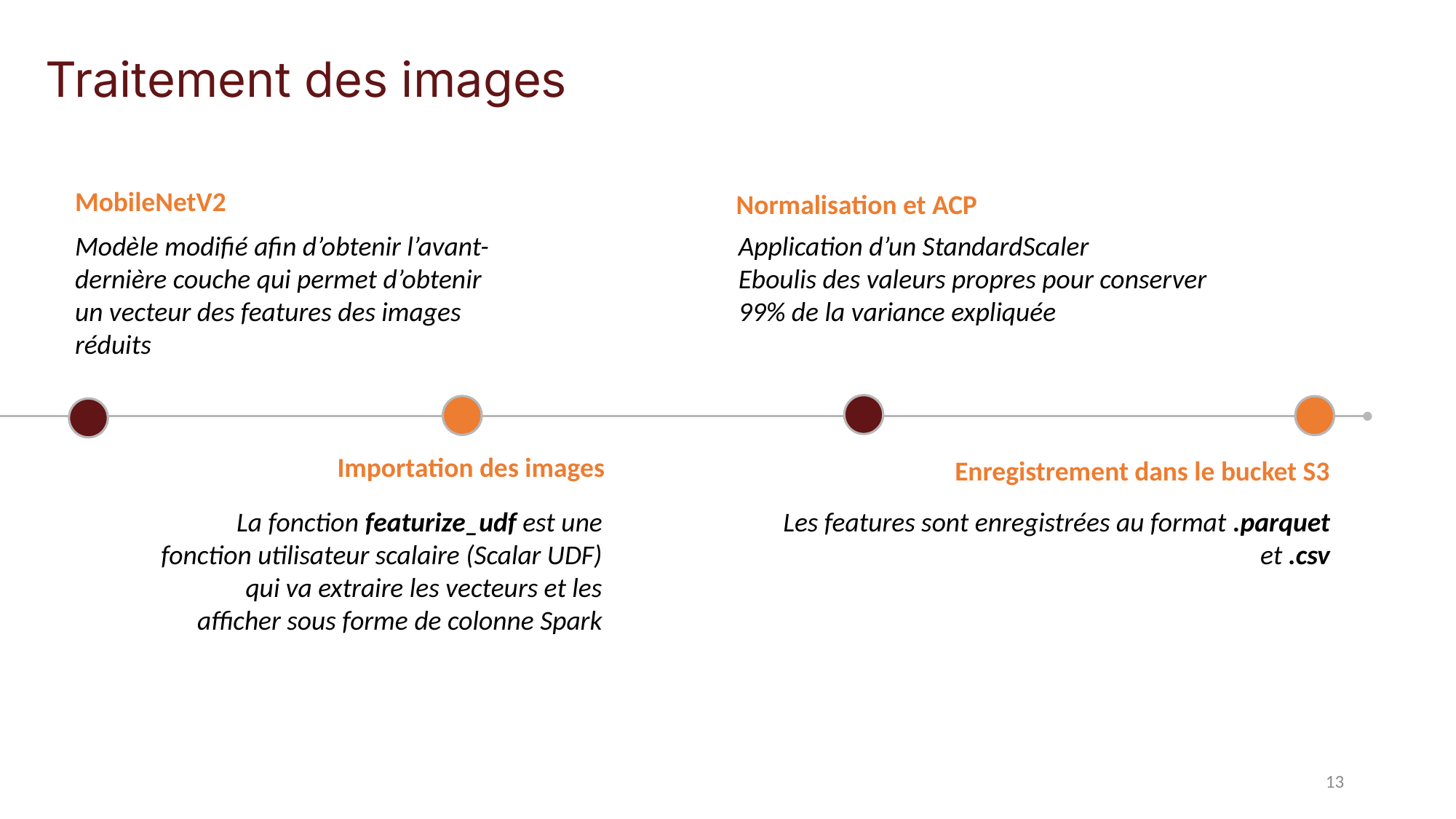

# Traitement des images
MobileNetV2
Normalisation et ACP
Application d’un StandardScaler
Eboulis des valeurs propres pour conserver 99% de la variance expliquée

Modèle modifié afin d’obtenir l’avant-dernière couche qui permet d’obtenir un vecteur des features des images réduits

Importation des images
Enregistrement dans le bucket S3
La fonction featurize_udf est une fonction utilisateur scalaire (Scalar UDF) qui va extraire les vecteurs et les afficher sous forme de colonne Spark
Les features sont enregistrées au format .parquet et .csv

13